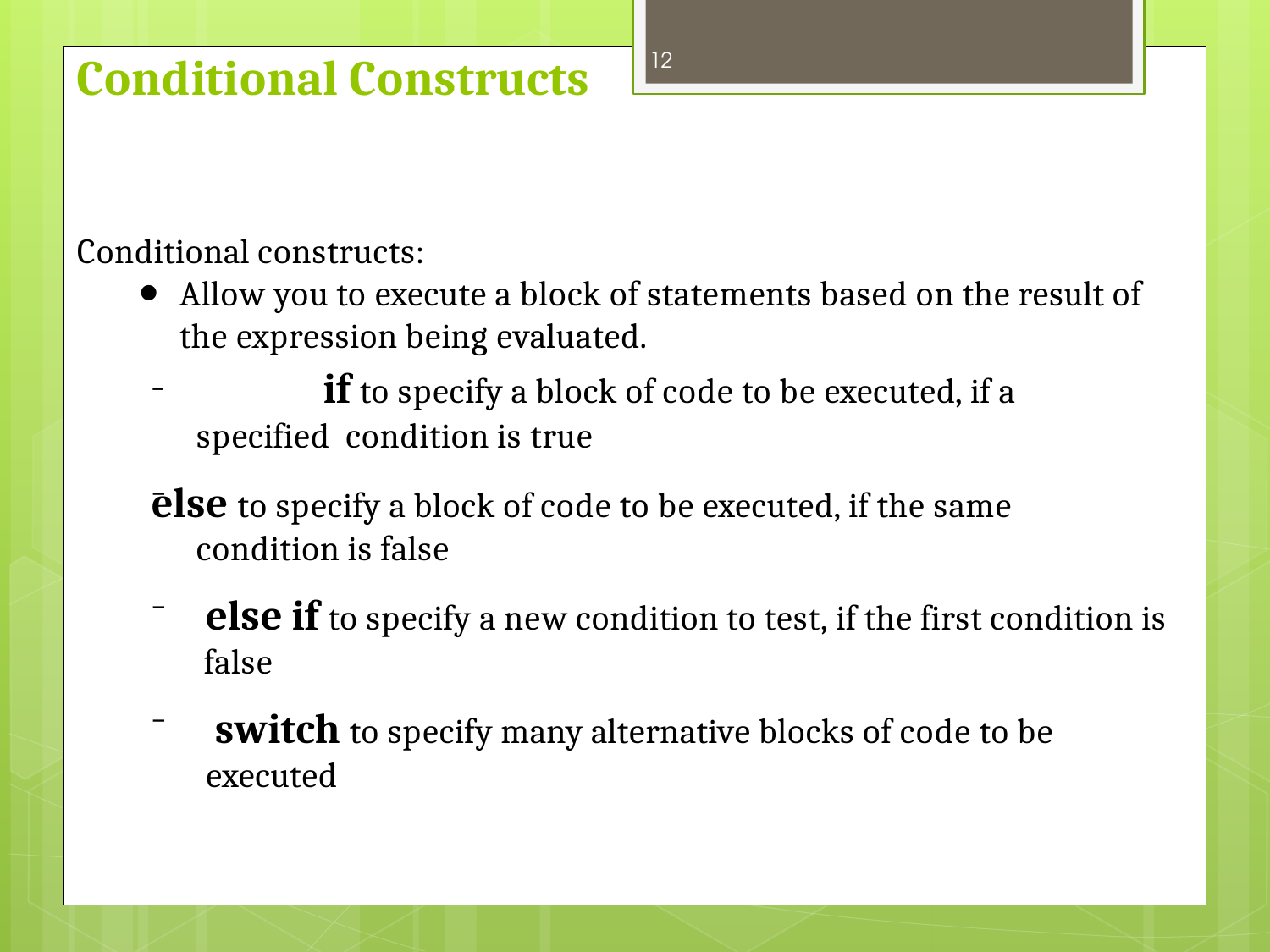

12
# Conditional Constructs
Conditional constructs:
Allow you to execute a block of statements based on the result of  the expression being evaluated.
–		if to specify a block of code to be executed, if a specified  condition is true
else to specify a block of code to be executed, if the same  condition is false
else if to specify a new condition to test, if the first condition is  false
switch to specify many alternative blocks of code to be executed
–
–
–